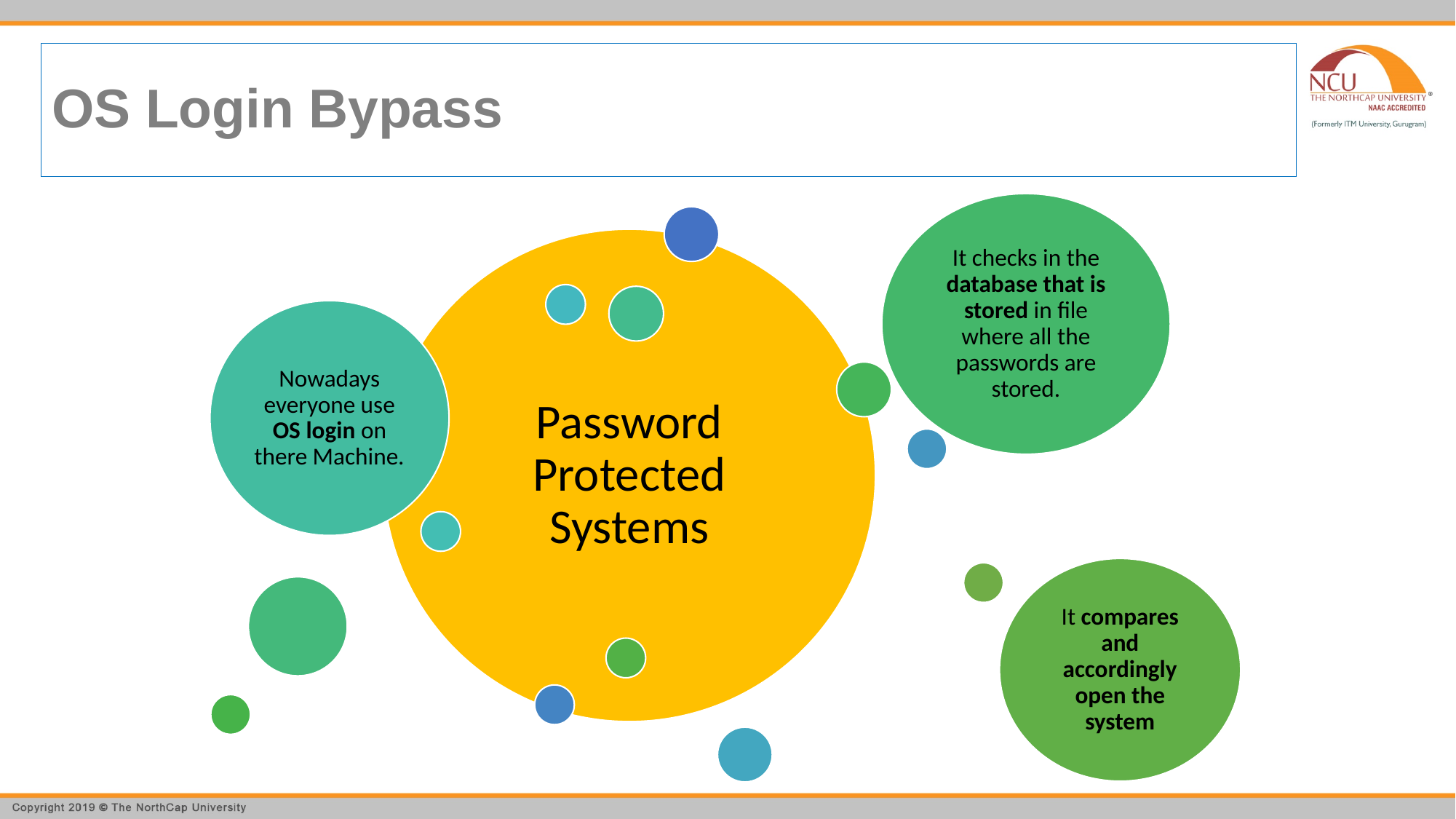

# OS Login Bypass
Password Protected Systems
Nowadays everyone use OS login on there Machine.
It checks in the database that is stored in file where all the passwords are stored.
It compares and accordingly open the system